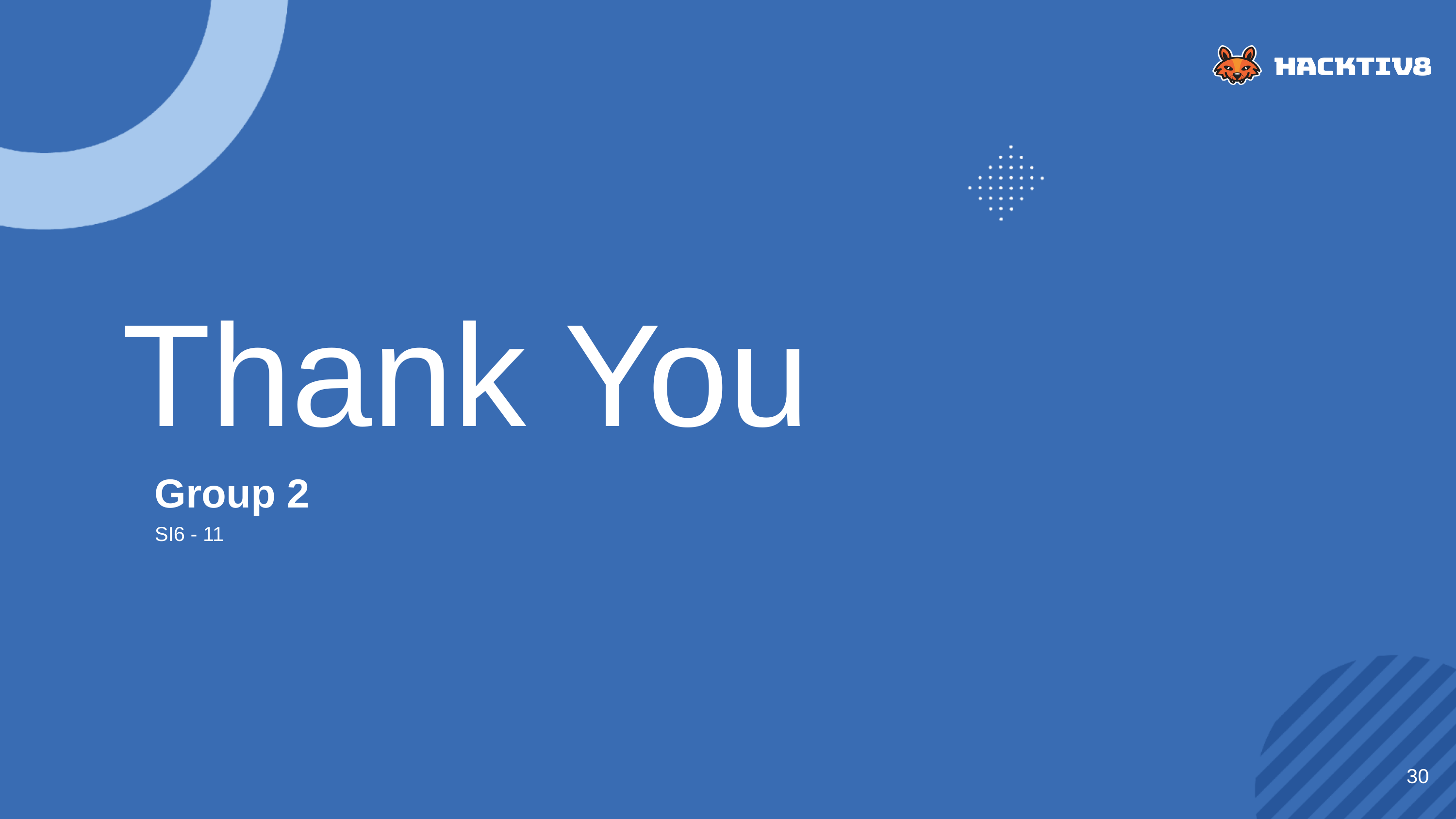

Thank You
Group 2
SI6 - 11
30